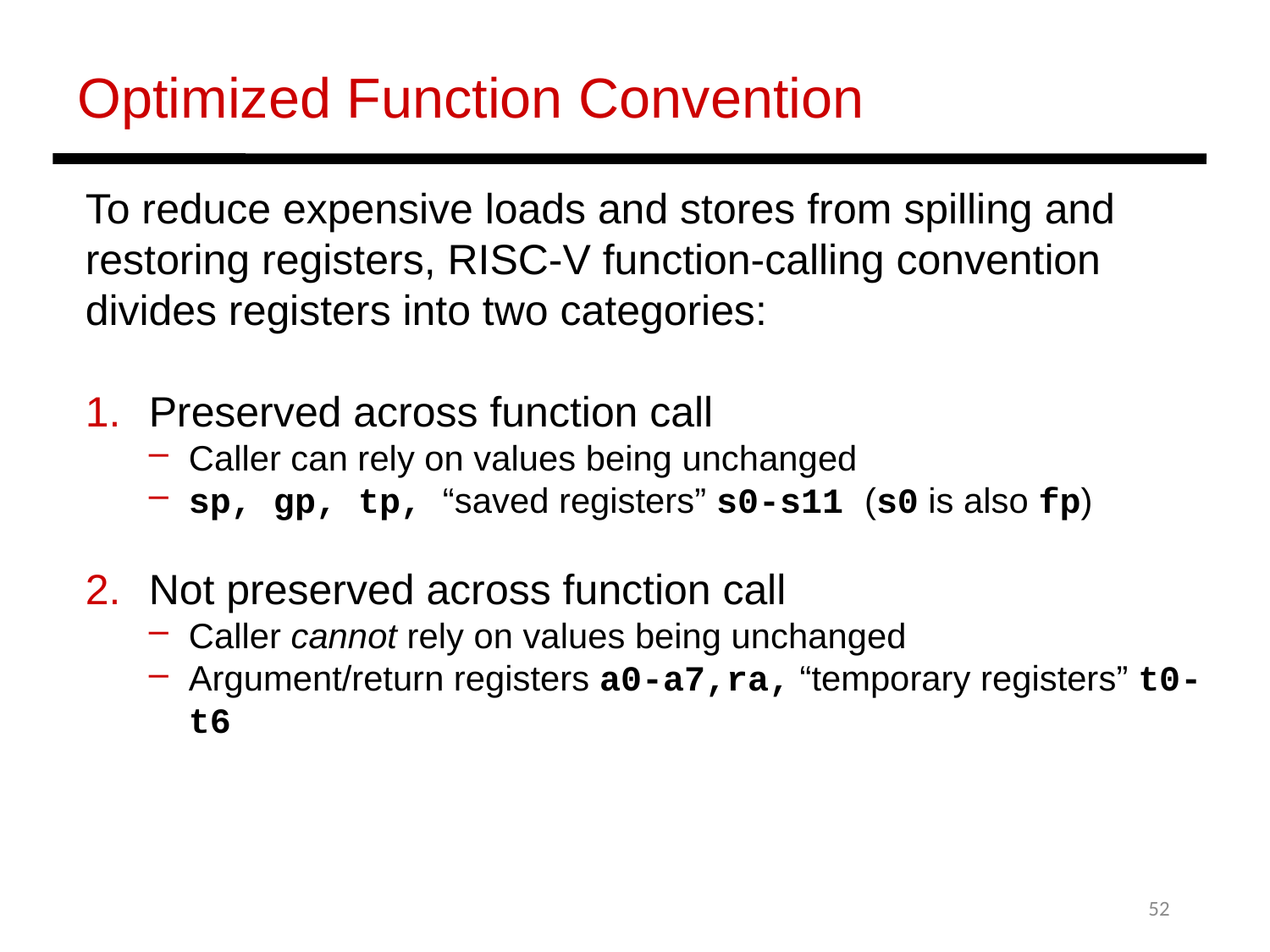

Optimized Function Convention

To reduce expensive loads and stores from spilling and restoring registers, RISC-V function-calling convention divides registers into two categories:

Preserved across function call
Caller can rely on values being unchanged
sp, gp, tp, “saved registers” s0-s11 (s0 is also fp)

Not preserved across function call
Caller cannot rely on values being unchanged
Argument/return registers a0-a7,ra, “temporary registers” t0-t6
52